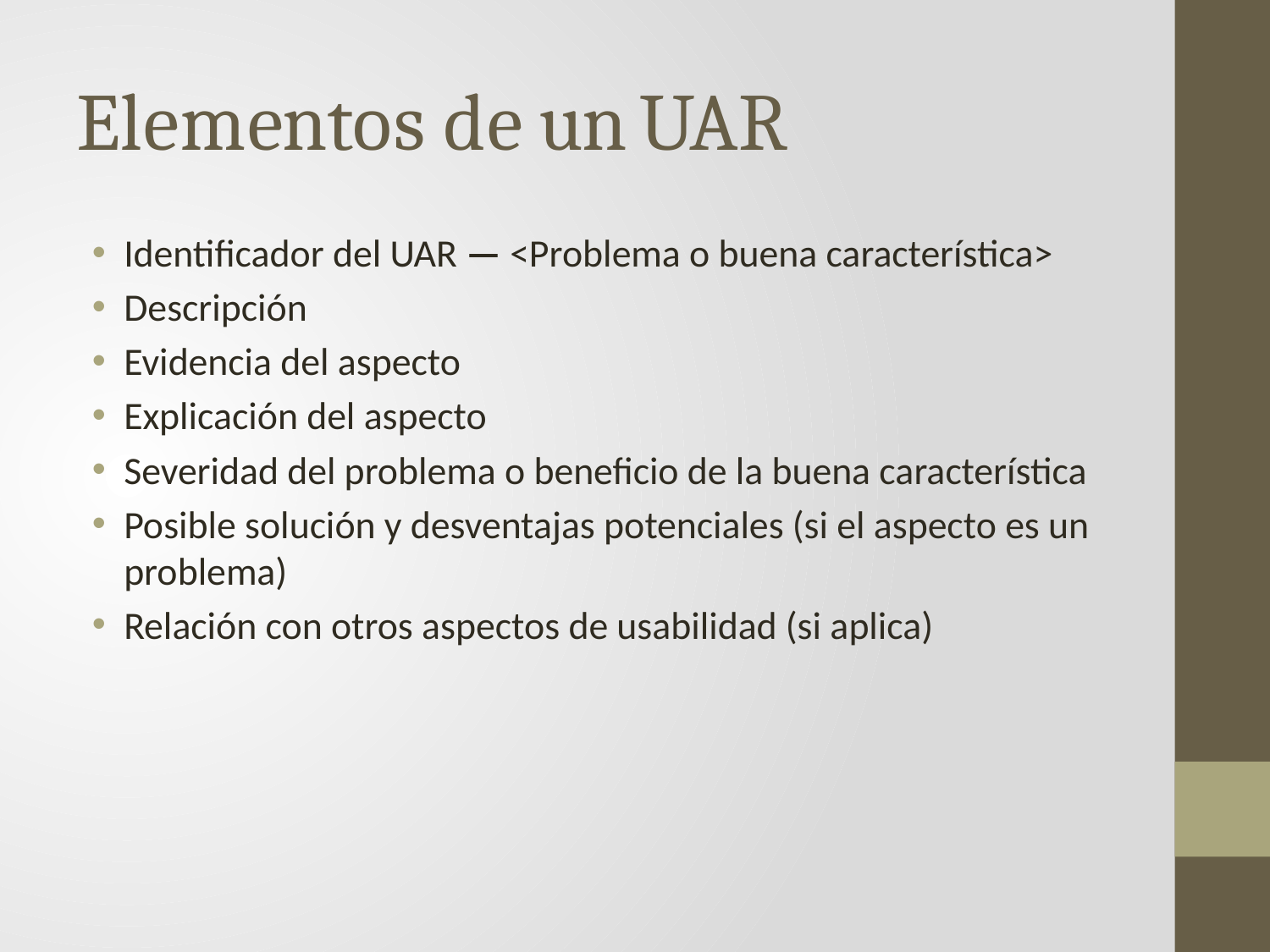

# Elementos de un UAR
Identificador del UAR — <Problema o buena característica>
Descripción
Evidencia del aspecto
Explicación del aspecto
Severidad del problema o beneficio de la buena característica
Posible solución y desventajas potenciales (si el aspecto es un problema)
Relación con otros aspectos de usabilidad (si aplica)